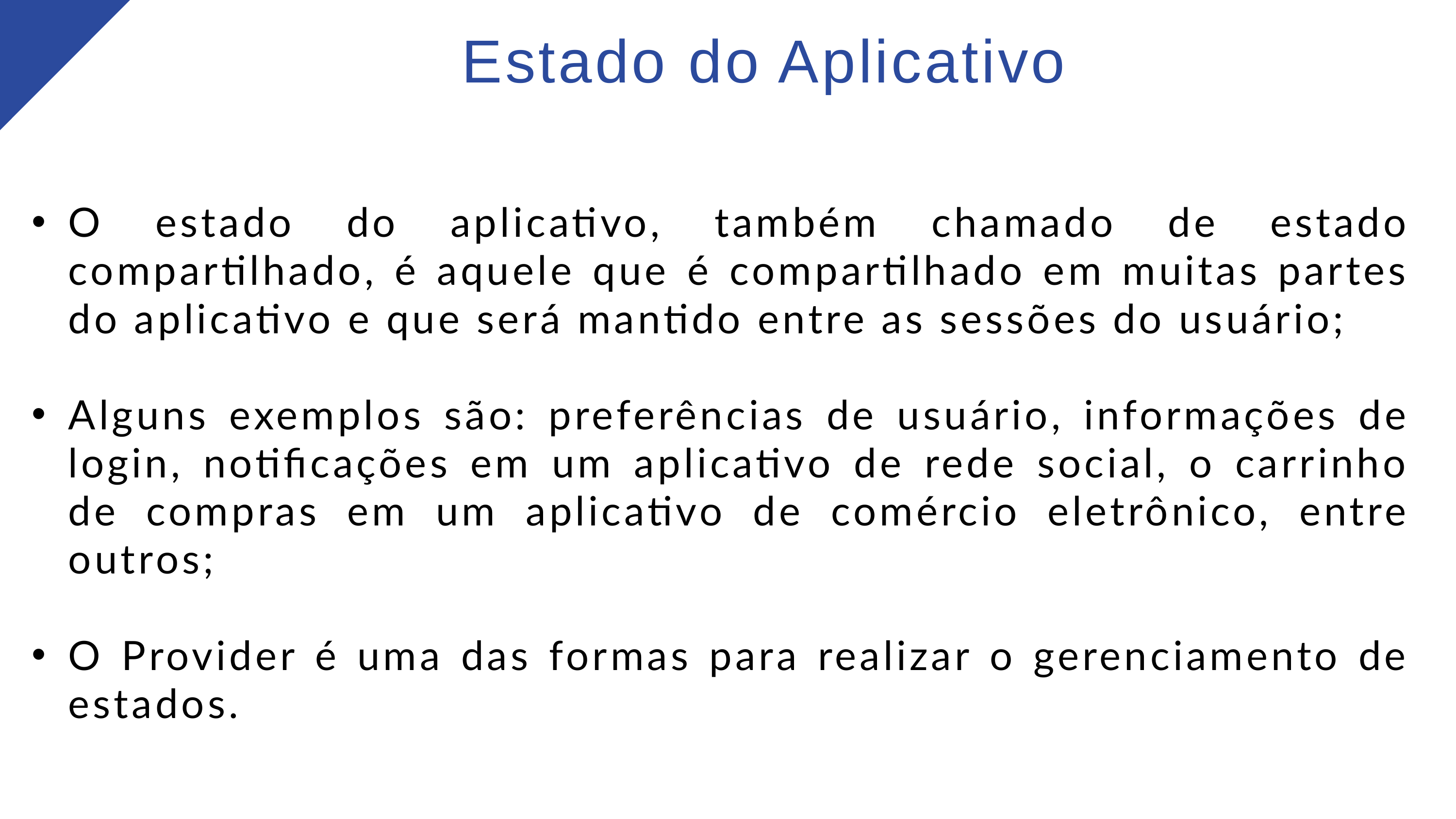

Estado do Aplicativo
O estado do aplicativo, também chamado de estado compartilhado, é aquele que é compartilhado em muitas partes do aplicativo e que será mantido entre as sessões do usuário;

Alguns exemplos são: preferências de usuário, informações de login, notificações em um aplicativo de rede social, o carrinho de compras em um aplicativo de comércio eletrônico, entre outros;

O Provider é uma das formas para realizar o gerenciamento de estados.